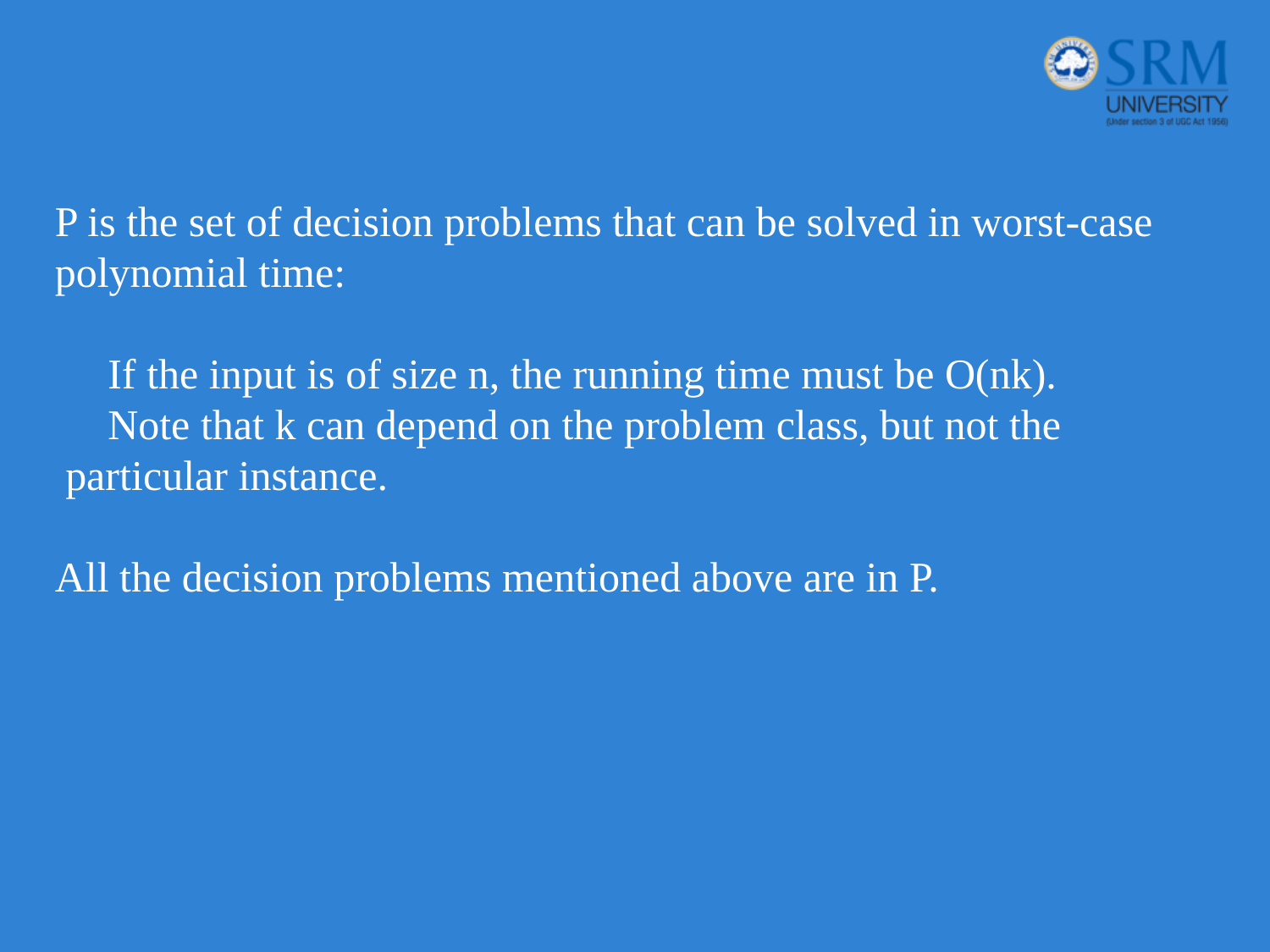

P is the set of decision problems that can be solved in worst-case
polynomial time:

     If the input is of size n, the running time must be O(nk).
     Note that k can depend on the problem class, but not the
 particular instance.

All the decision problems mentioned above are in P.